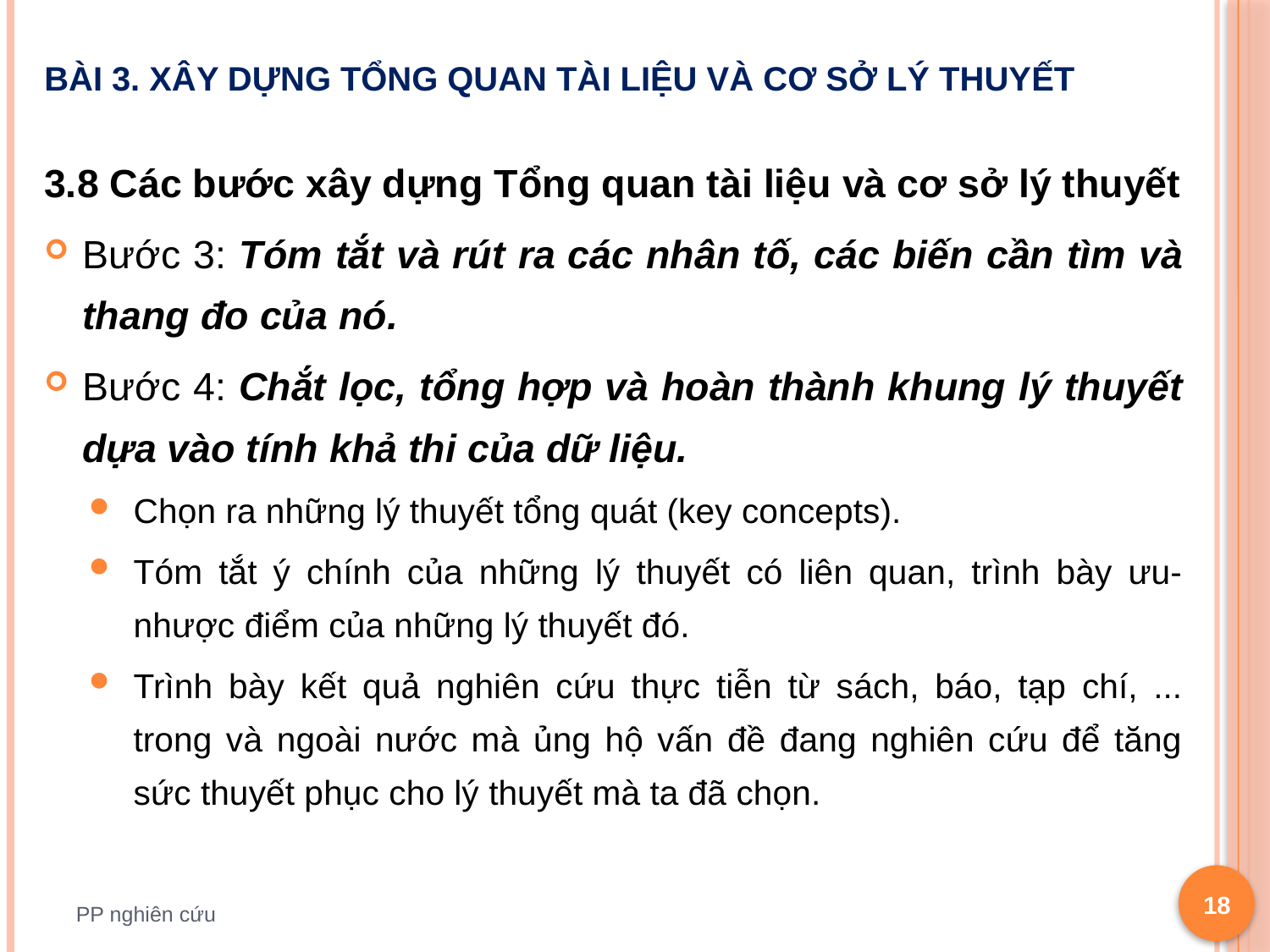

# Bài 3. Xây dựng tổng quan tài liệu và cơ sở lý thuyết
3.8 Các bước xây dựng Tổng quan tài liệu và cơ sở lý thuyết
Bước 3: Tóm tắt và rút ra các nhân tố, các biến cần tìm và thang đo của nó.
Bước 4: Chắt lọc, tổng hợp và hoàn thành khung lý thuyết dựa vào tính khả thi của dữ liệu.
Chọn ra những lý thuyết tổng quát (key concepts).
Tóm tắt ý chính của những lý thuyết có liên quan, trình bày ưu-nhược điểm của những lý thuyết đó.
Trình bày kết quả nghiên cứu thực tiễn từ sách, báo, tạp chí, ... trong và ngoài nước mà ủng hộ vấn đề đang nghiên cứu để tăng sức thuyết phục cho lý thuyết mà ta đã chọn.
18
PP nghiên cứu